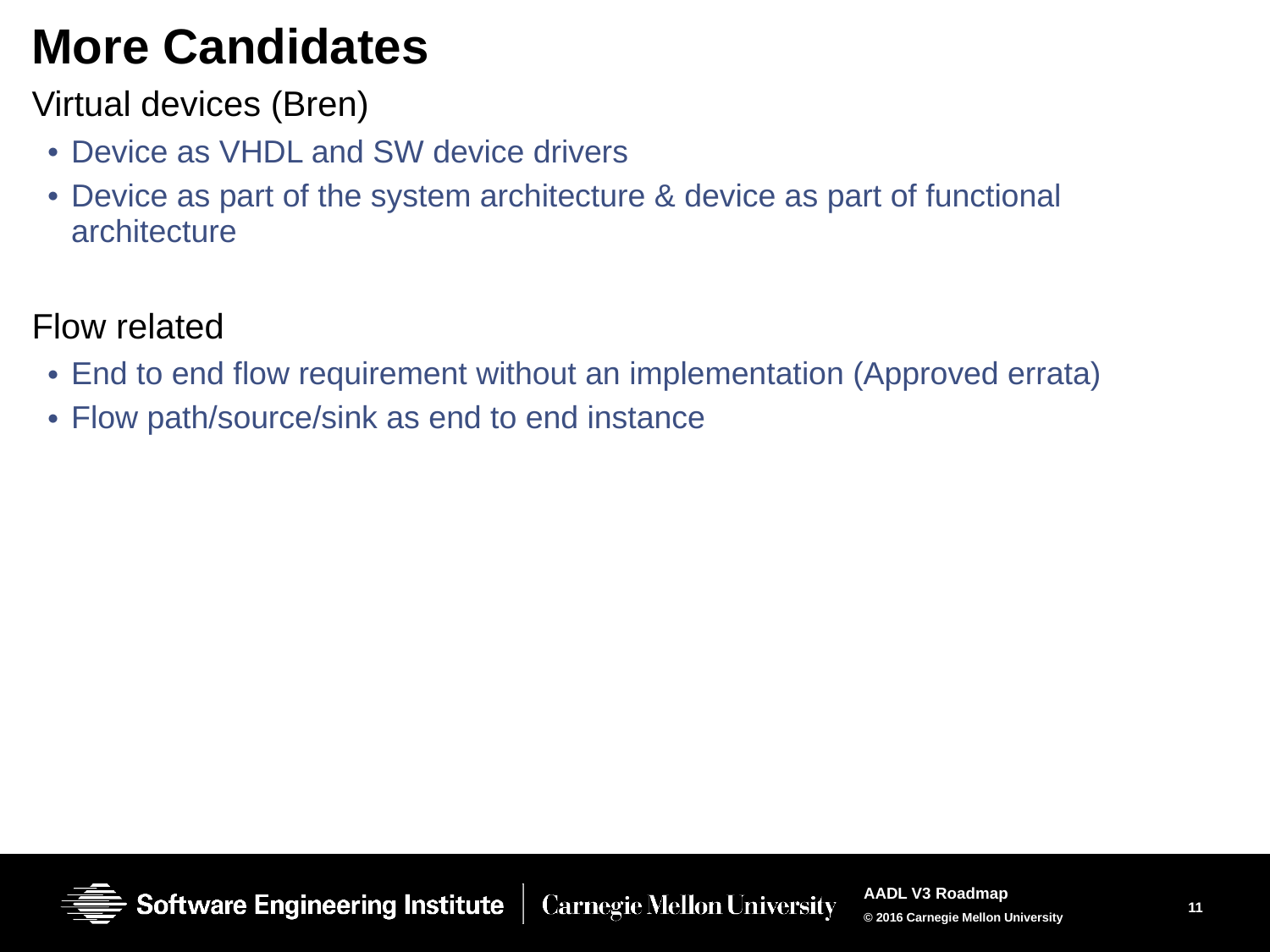

# More Candidates
Virtual devices (Bren)
Device as VHDL and SW device drivers
Device as part of the system architecture & device as part of functional architecture

Flow related
End to end flow requirement without an implementation (Approved errata)
Flow path/source/sink as end to end instance